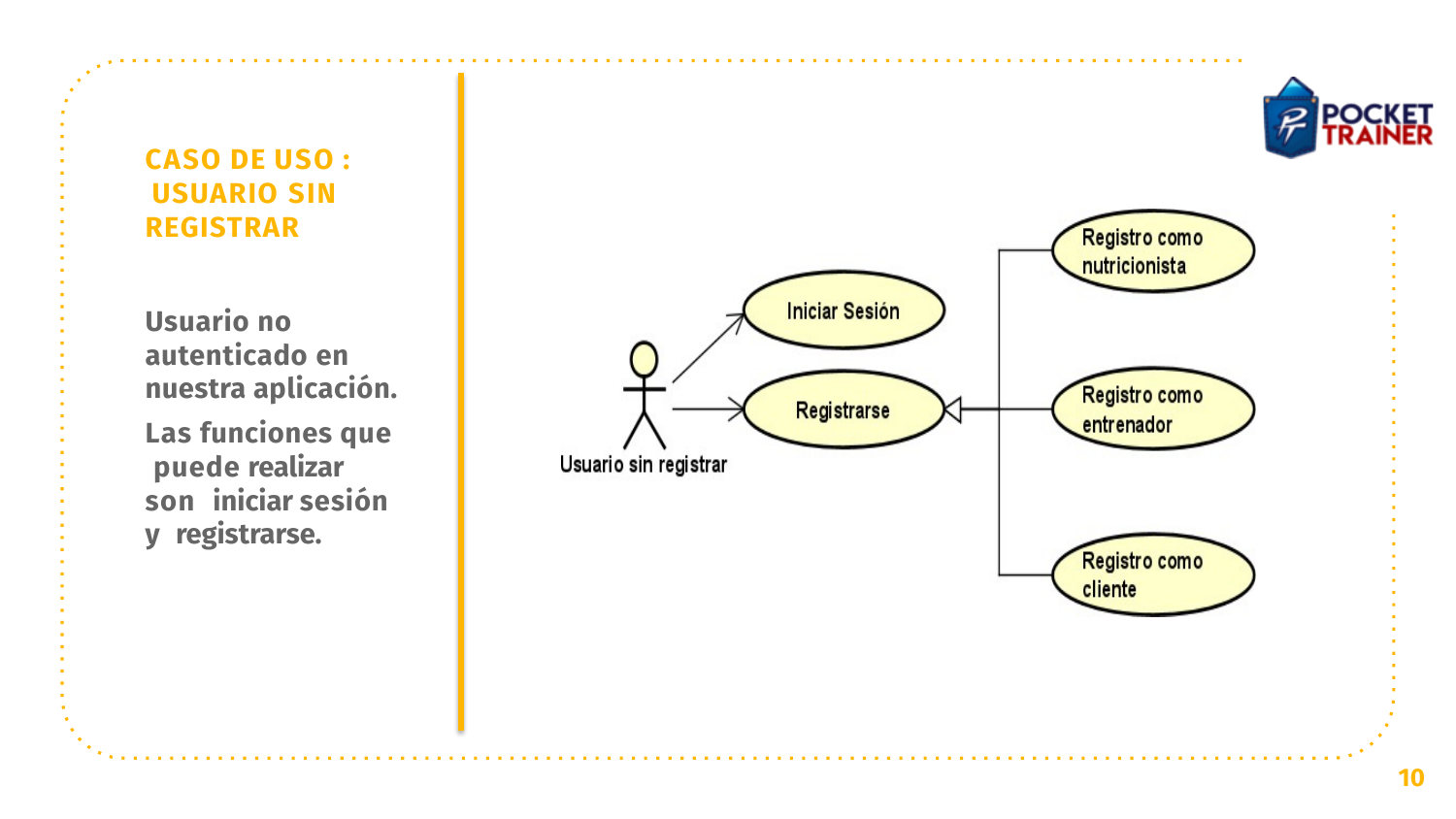

# CASO DE USO :  USUARIO SIN  REGISTRAR
Usuario no  autenticado en  nuestra aplicación.
Las funciones que  puede realizar son  iniciar sesión y  registrarse.
10